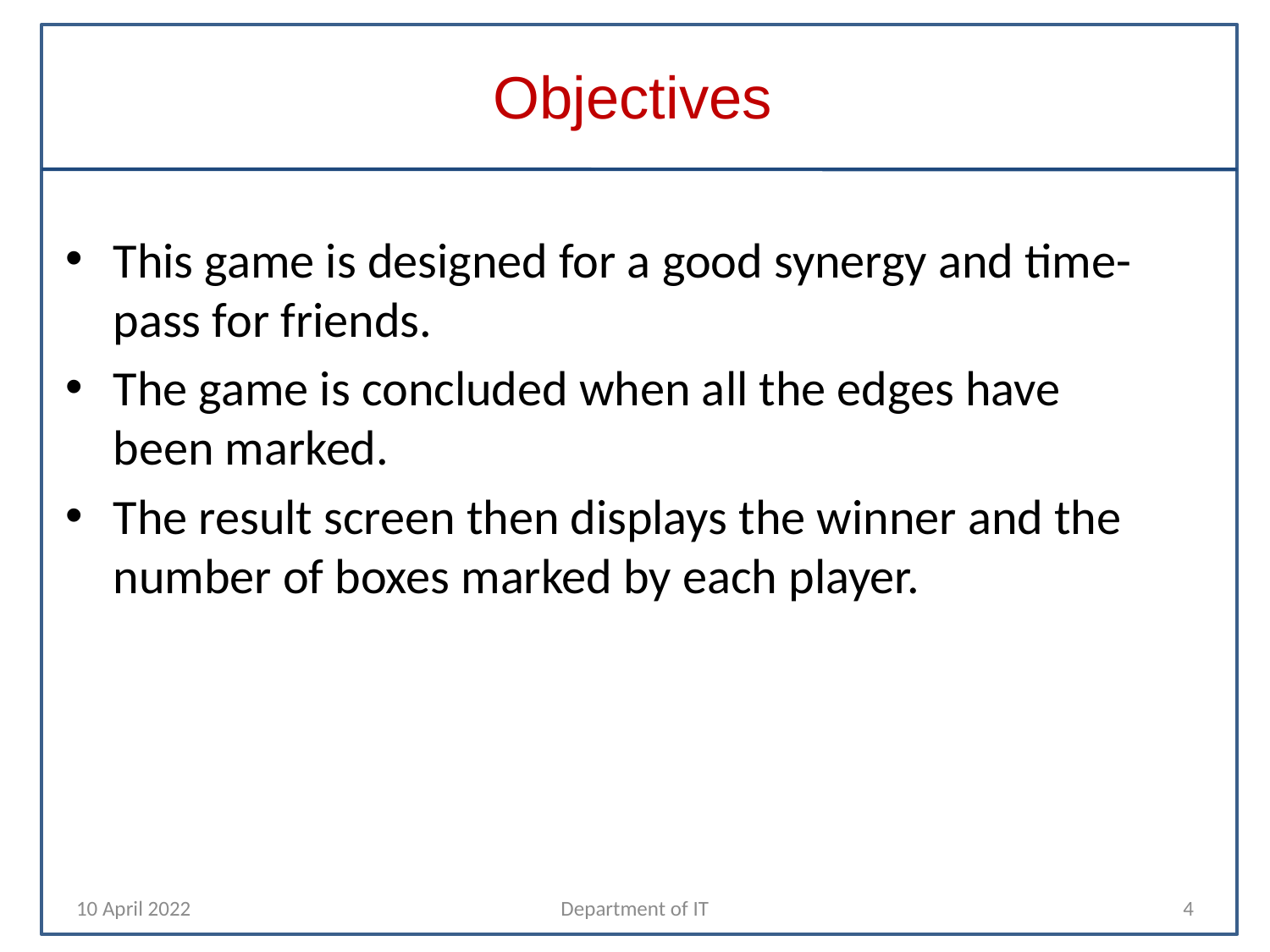

# Objectives
This game is designed for a good synergy and time-pass for friends.
The game is concluded when all the edges have been marked.
The result screen then displays the winner and the number of boxes marked by each player.
10 April 2022
Department of IT
4